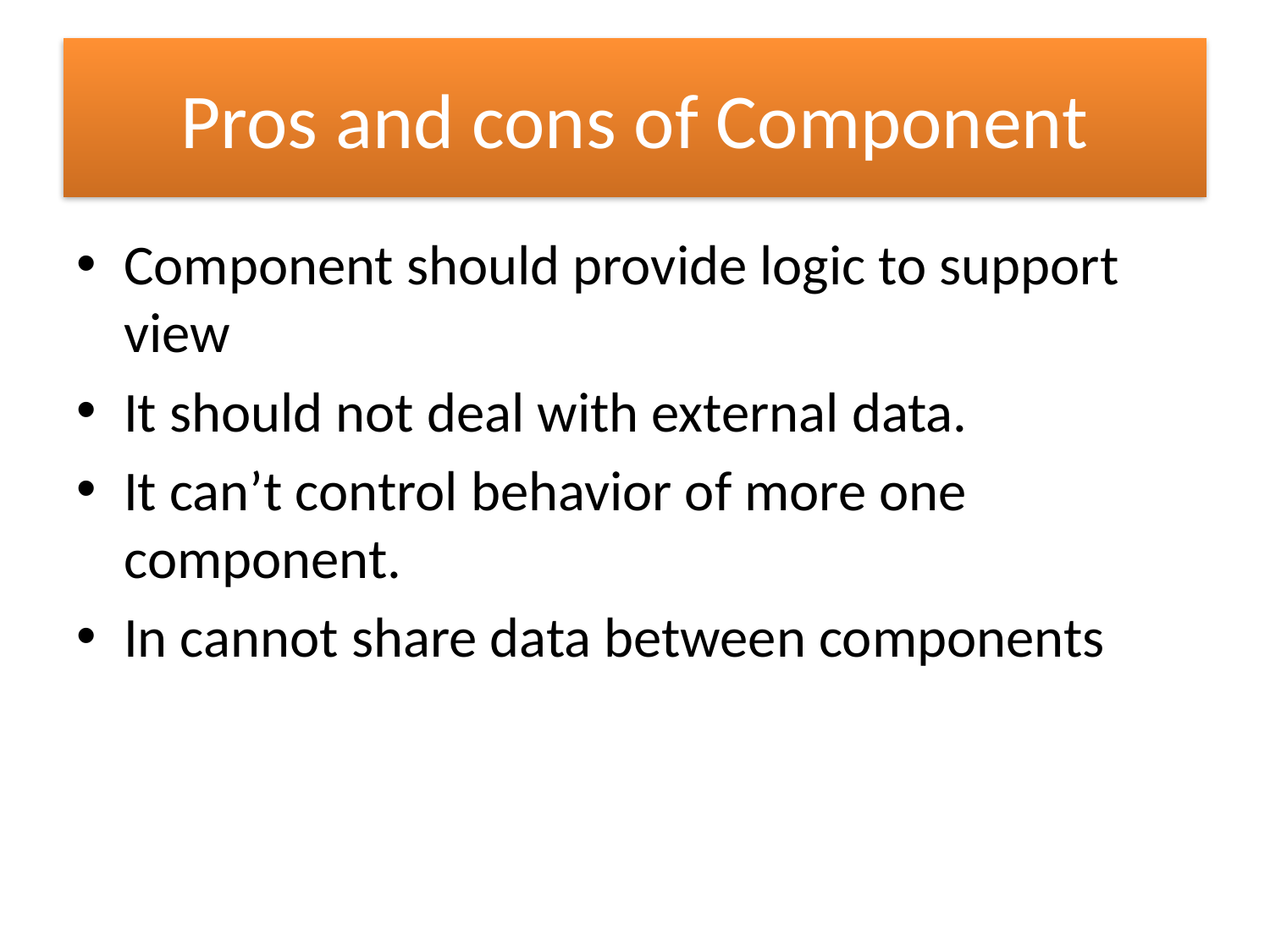

# Pros and cons of Component
Component should provide logic to support view
It should not deal with external data.
It can’t control behavior of more one component.
In cannot share data between components